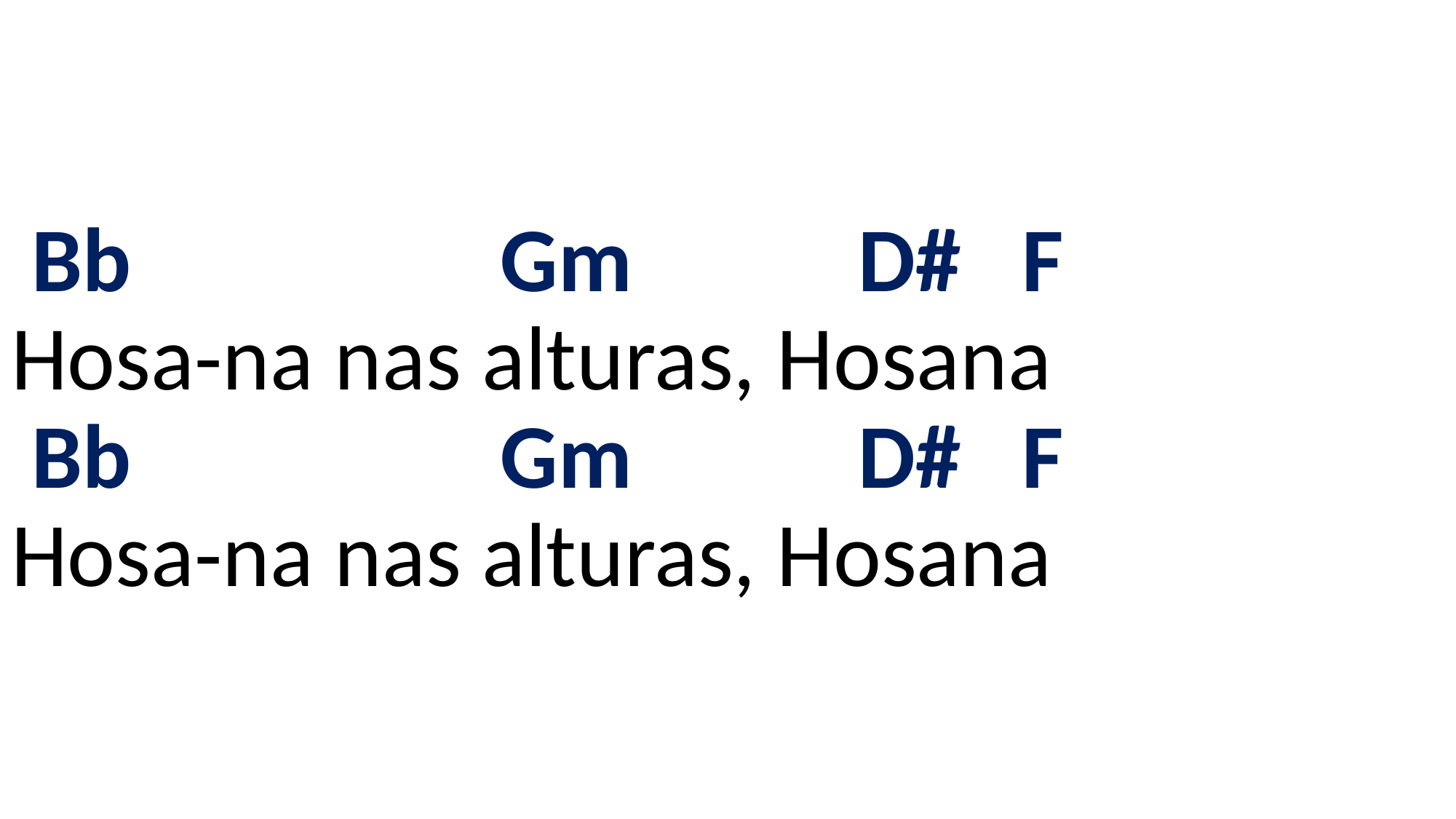

# Bb                  Gm           D#   F Hosa-na nas alturas, Hosana Bb                  Gm           D#   F Hosa-na nas alturas, Hosana